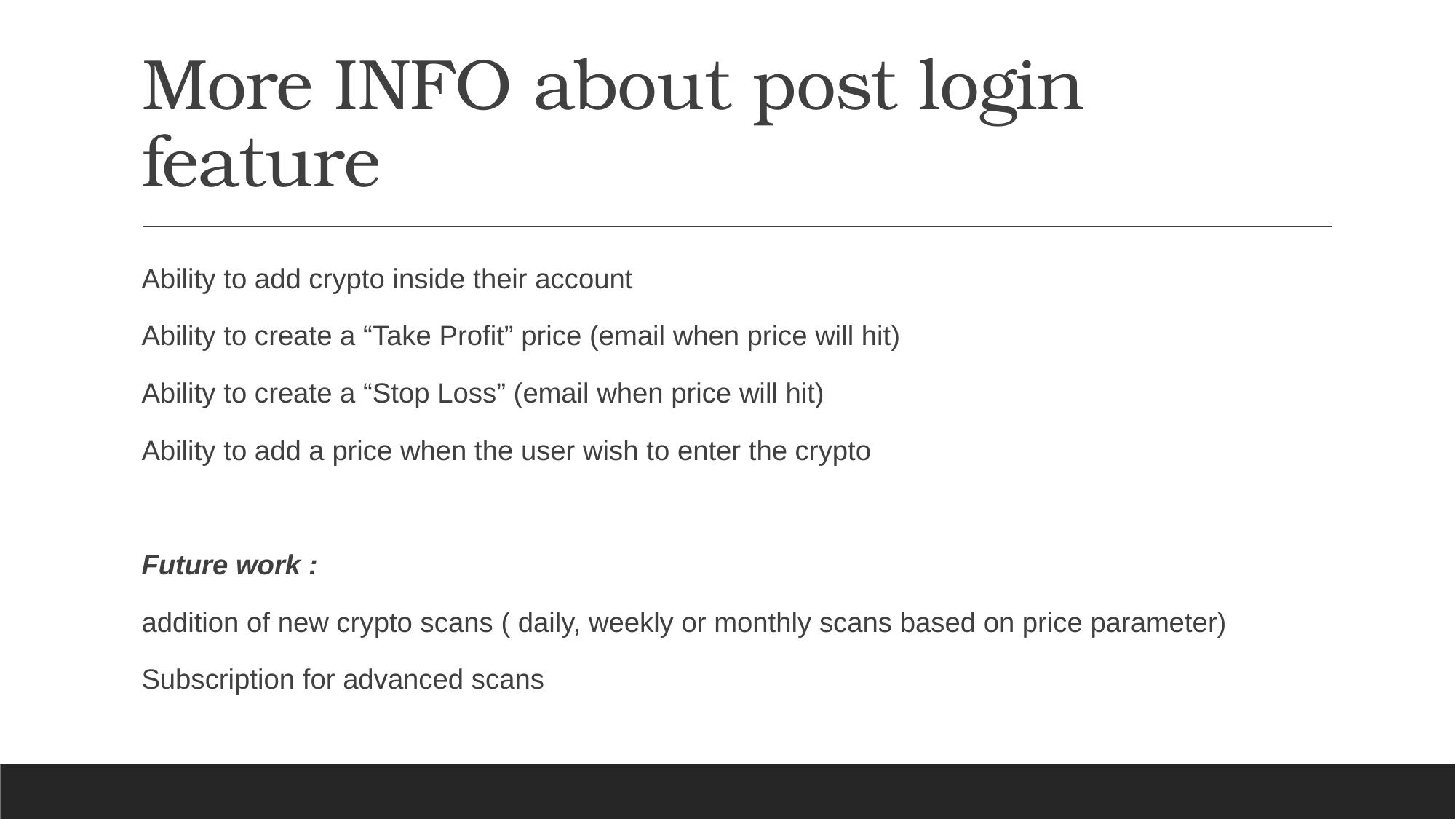

# More INFO about post login feature
Ability to add crypto inside their account
Ability to create a “Take Profit” price (email when price will hit)
Ability to create a “Stop Loss” (email when price will hit)
Ability to add a price when the user wish to enter the crypto

Future work :
addition of new crypto scans ( daily, weekly or monthly scans based on price parameter)
Subscription for advanced scans